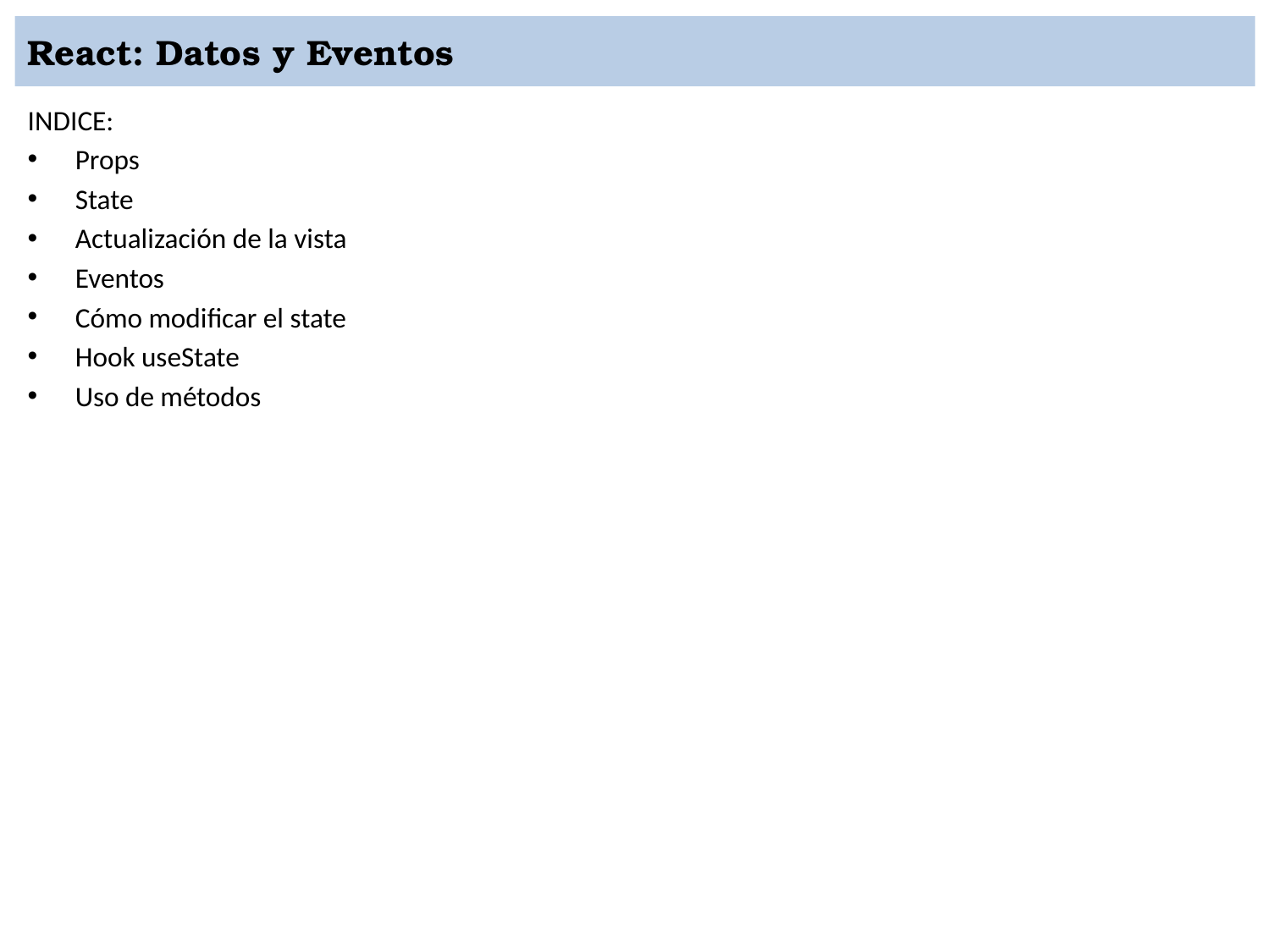

# React: Datos y Eventos
INDICE:
Props
State
Actualización de la vista
Eventos
Cómo modificar el state
Hook useState
Uso de métodos